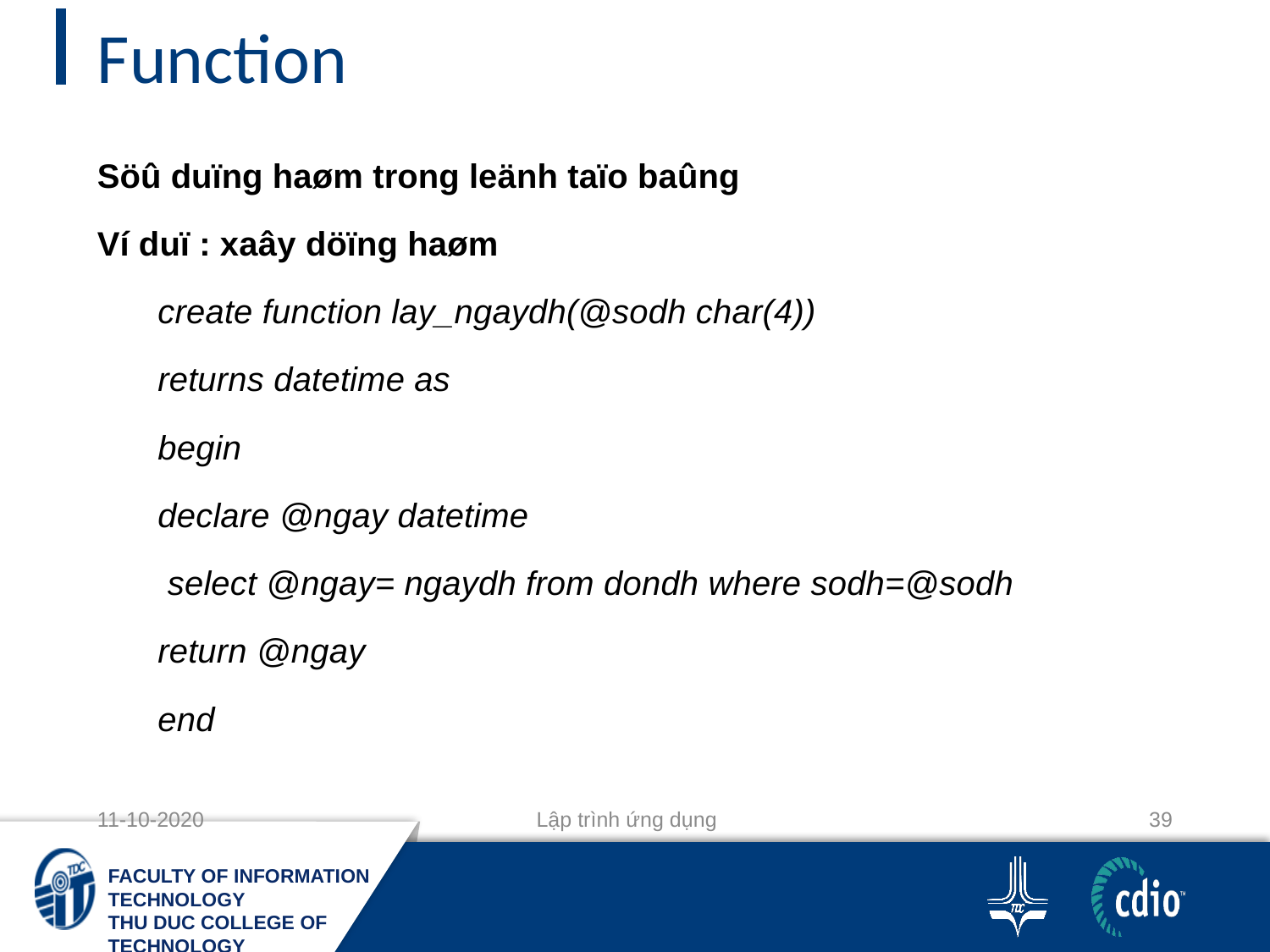

# Function
Söû duïng haøm trong leänh taïo baûng
Ví duï : xaây döïng haøm
create function lay_ngaydh(@sodh char(4))
returns datetime as
begin
declare @ngay datetime
 select @ngay= ngaydh from dondh where sodh=@sodh
return @ngay
end

11-10-2020
Lập trình ứng dụng
39